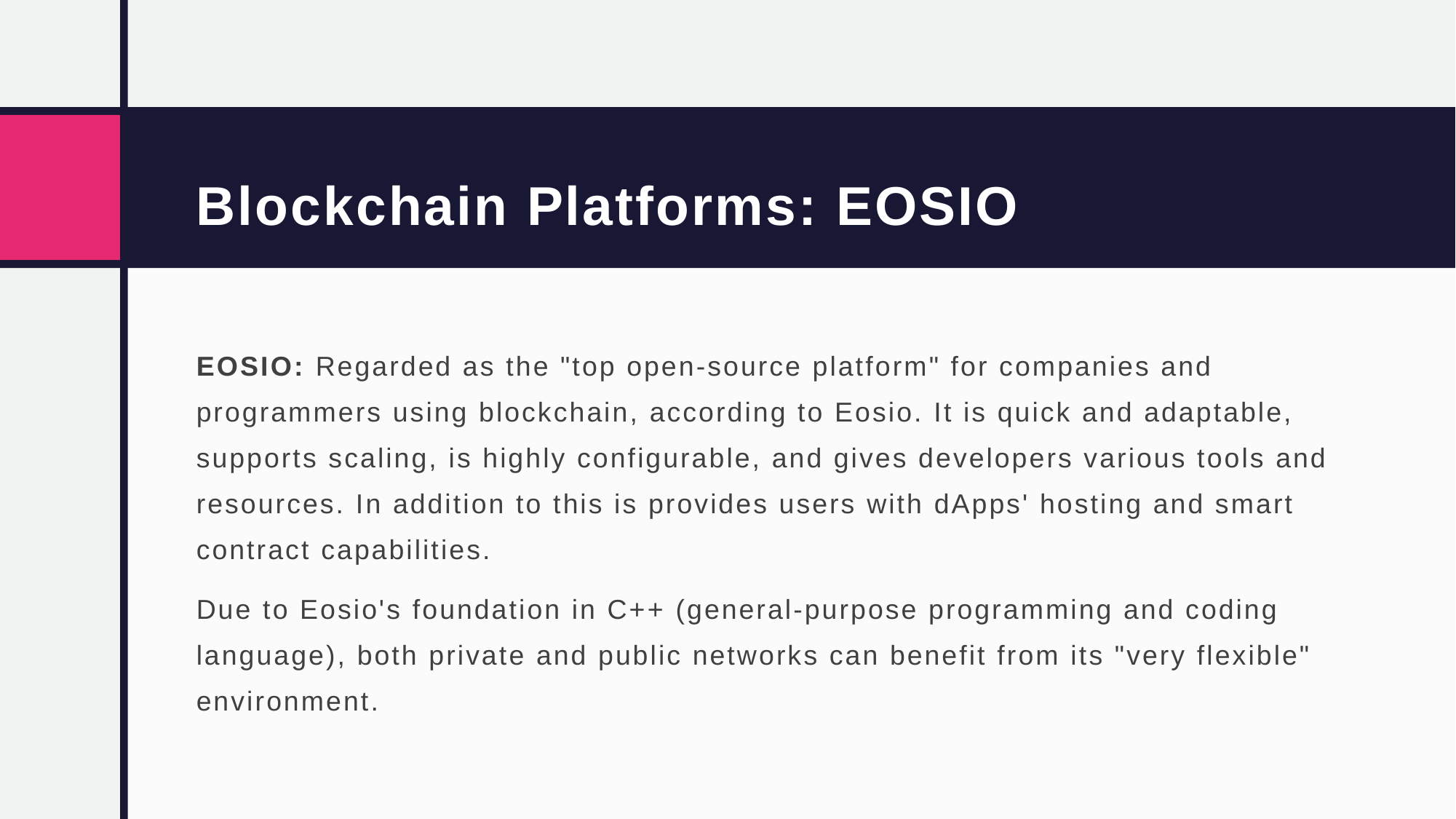

# Blockchain Platforms: EOSIO

EOSIO: Regarded as the "top open-source platform" for companies and programmers using blockchain, according to Eosio. It is quick and adaptable, supports scaling, is highly configurable, and gives developers various tools and resources. In addition to this is provides users with dApps' hosting and smart contract capabilities.
Due to Eosio's foundation in C++ (general-purpose programming and coding language), both private and public networks can benefit from its "very flexible" environment.